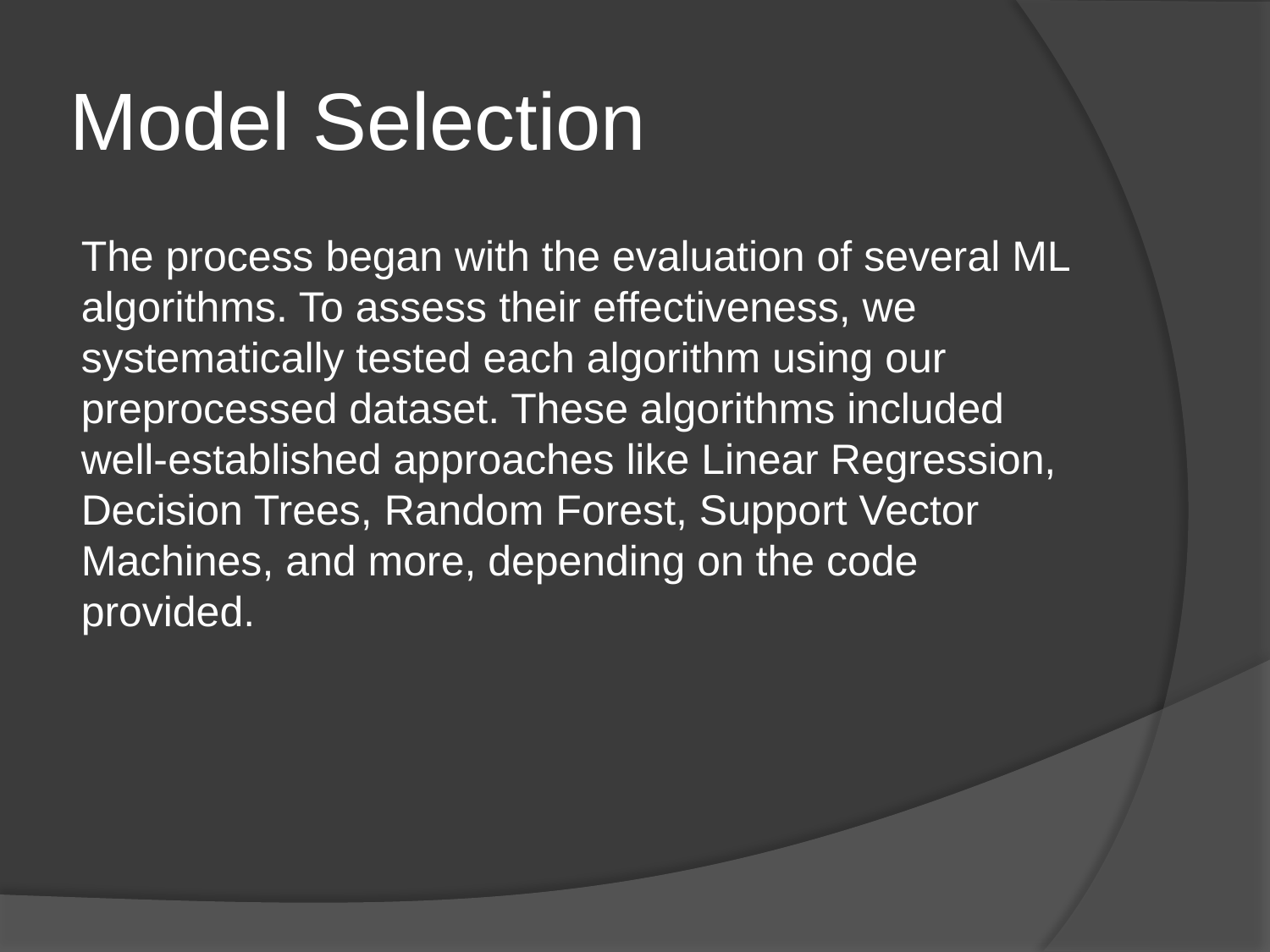

# Model Selection
The process began with the evaluation of several ML algorithms. To assess their effectiveness, we systematically tested each algorithm using our preprocessed dataset. These algorithms included well-established approaches like Linear Regression, Decision Trees, Random Forest, Support Vector Machines, and more, depending on the code provided.